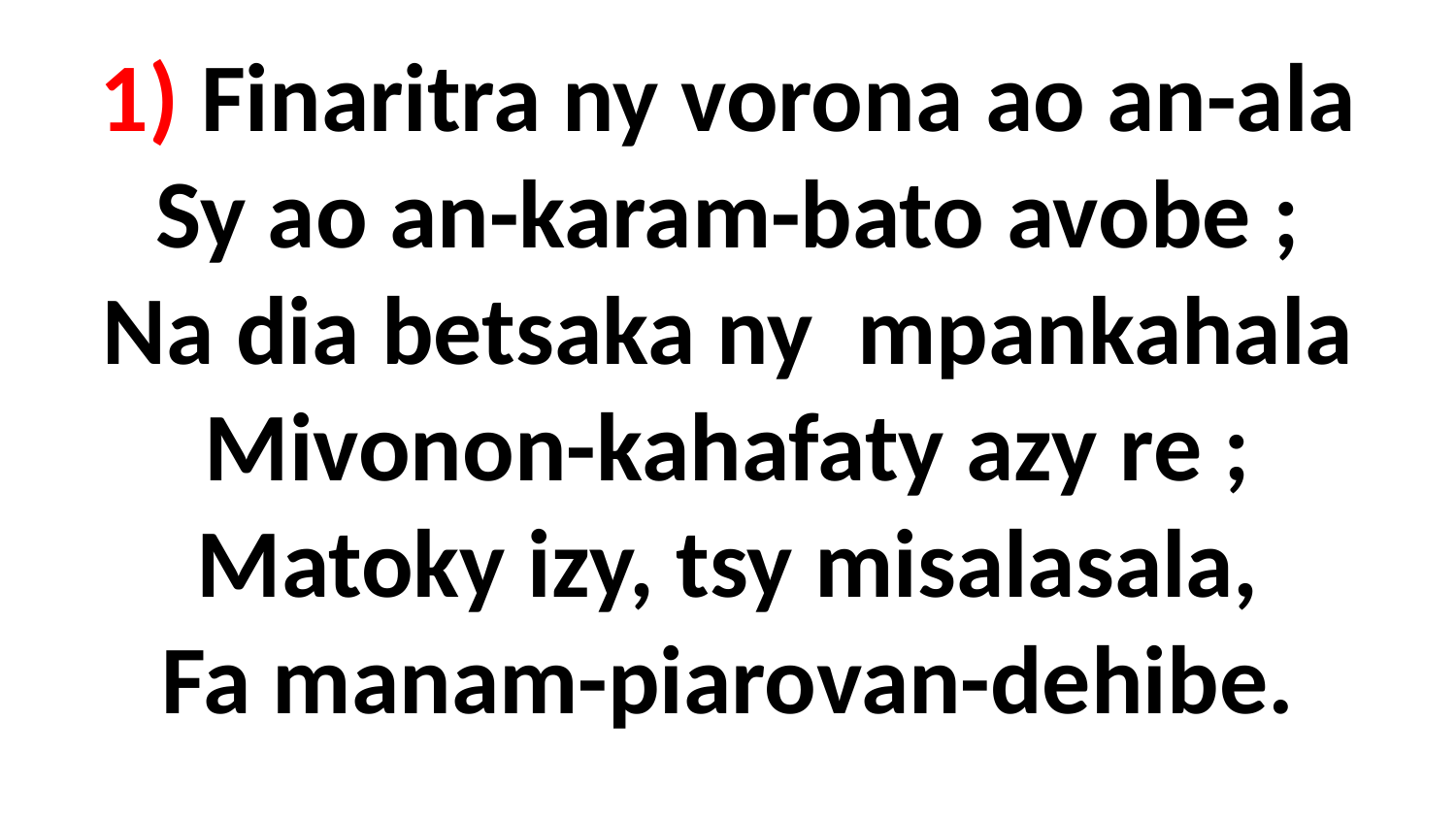

# 1) Finaritra ny vorona ao an-ala Sy ao an-karam-bato avobe ; Na dia betsaka ny  mpankahala Mivonon-kahafaty azy re ; Matoky izy, tsy misalasala, Fa manam-piarovan-dehibe.